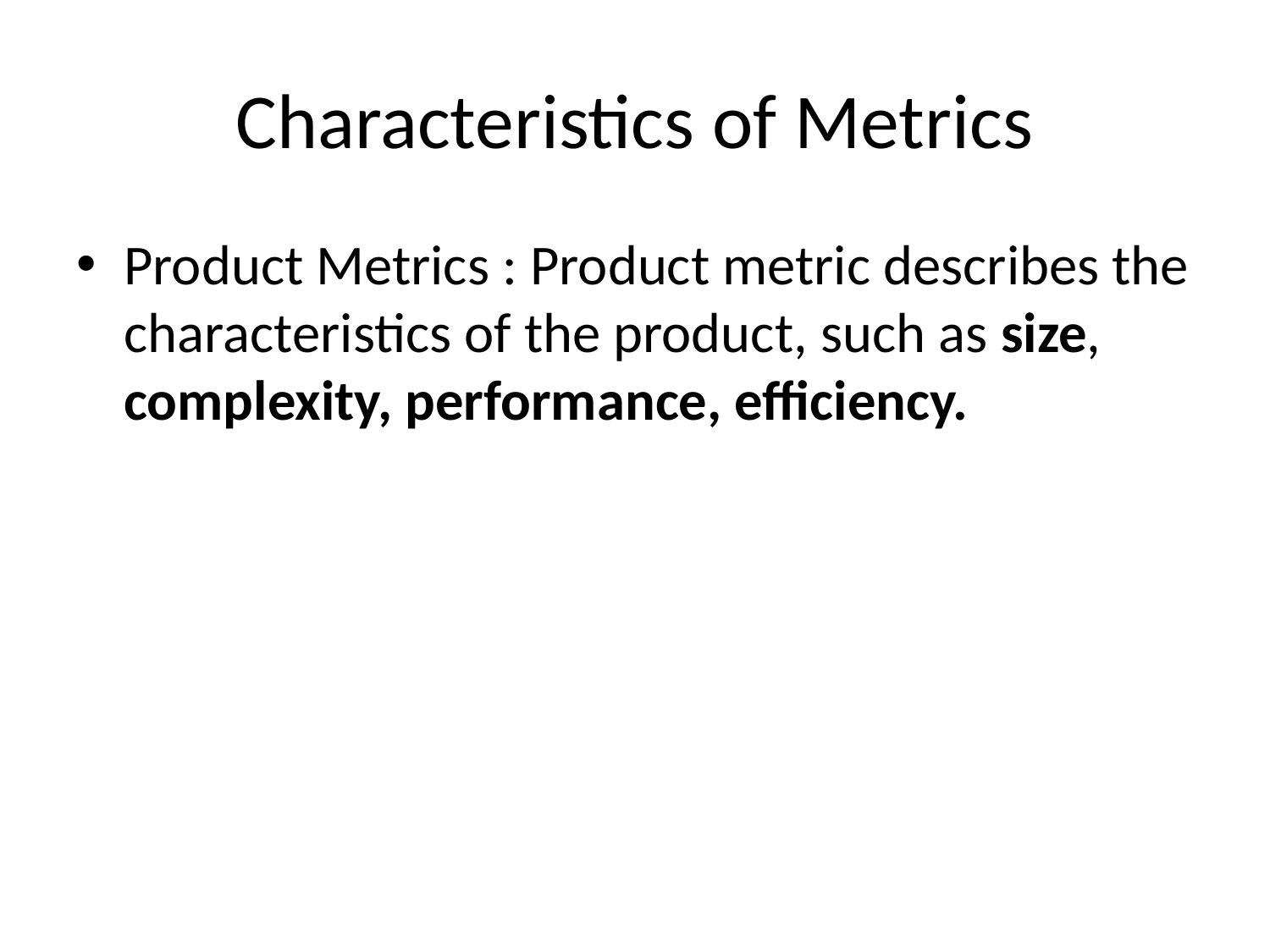

# Characteristics of Metrics
Product Metrics : Product metric describes the characteristics of the product, such as size, complexity, performance, efficiency.